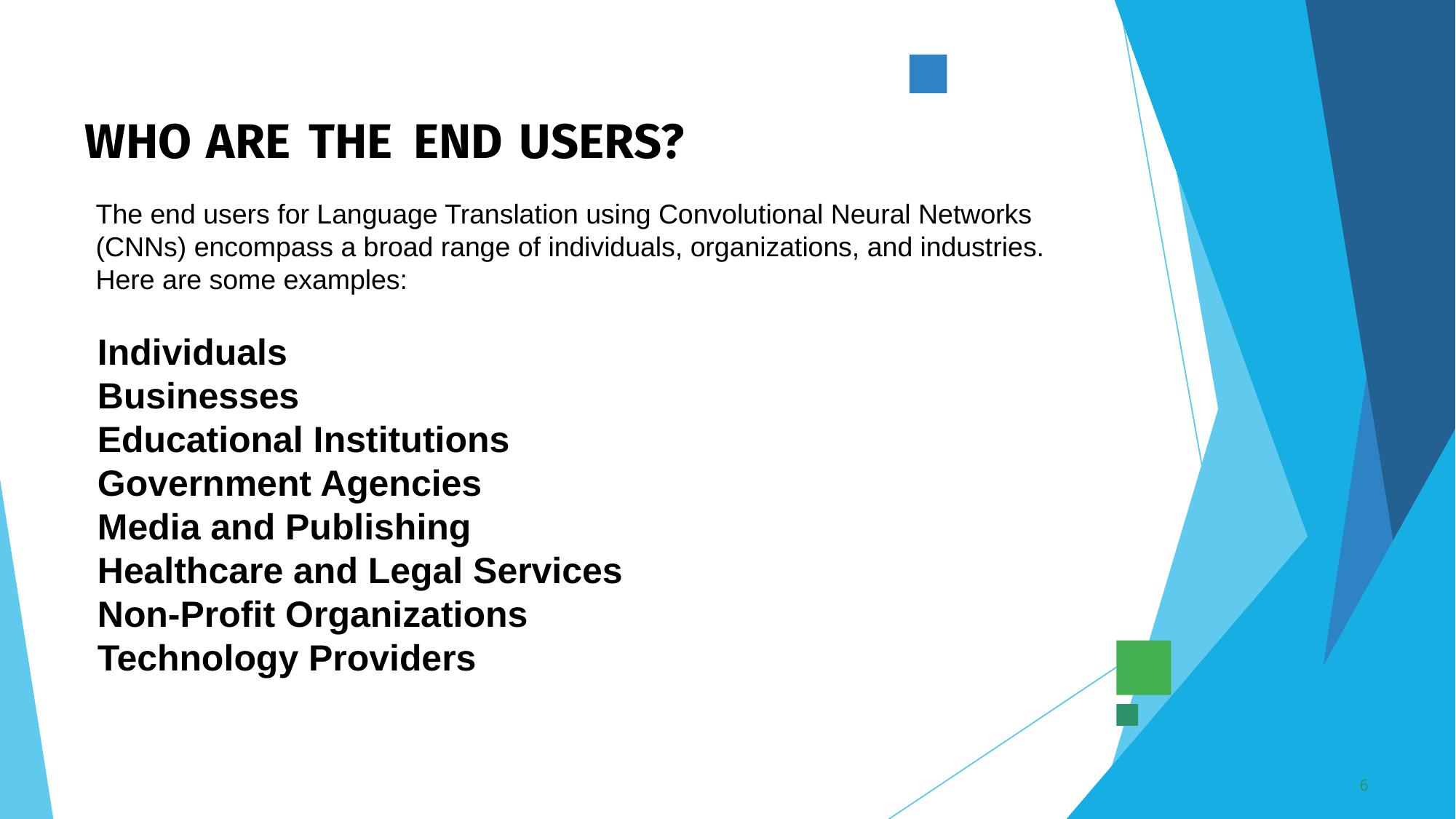

WHO
ARE
THE
END
USERS?
The end users for Language Translation using Convolutional Neural Networks (CNNs) encompass a broad range of individuals, organizations, and industries. Here are some examples:

Individuals
Businesses
Educational Institutions
Government Agencies
Media and Publishing
Healthcare and Legal Services
Non-Profit Organizations
Technology Providers

3/21/2024  Annual Review

6